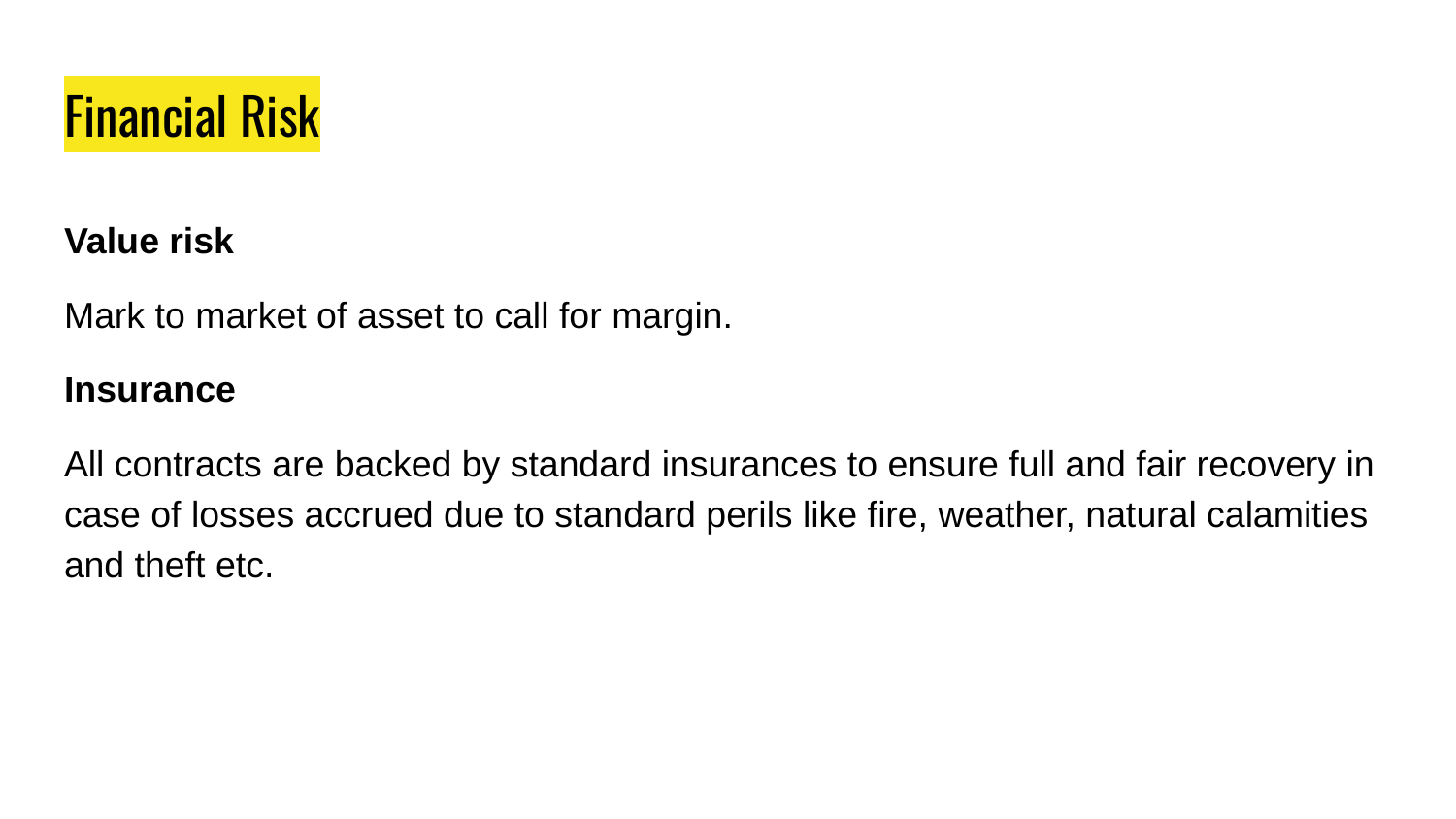

# Financial Risk
Value risk
Mark to market of asset to call for margin.
Insurance
All contracts are backed by standard insurances to ensure full and fair recovery in case of losses accrued due to standard perils like fire, weather, natural calamities and theft etc.